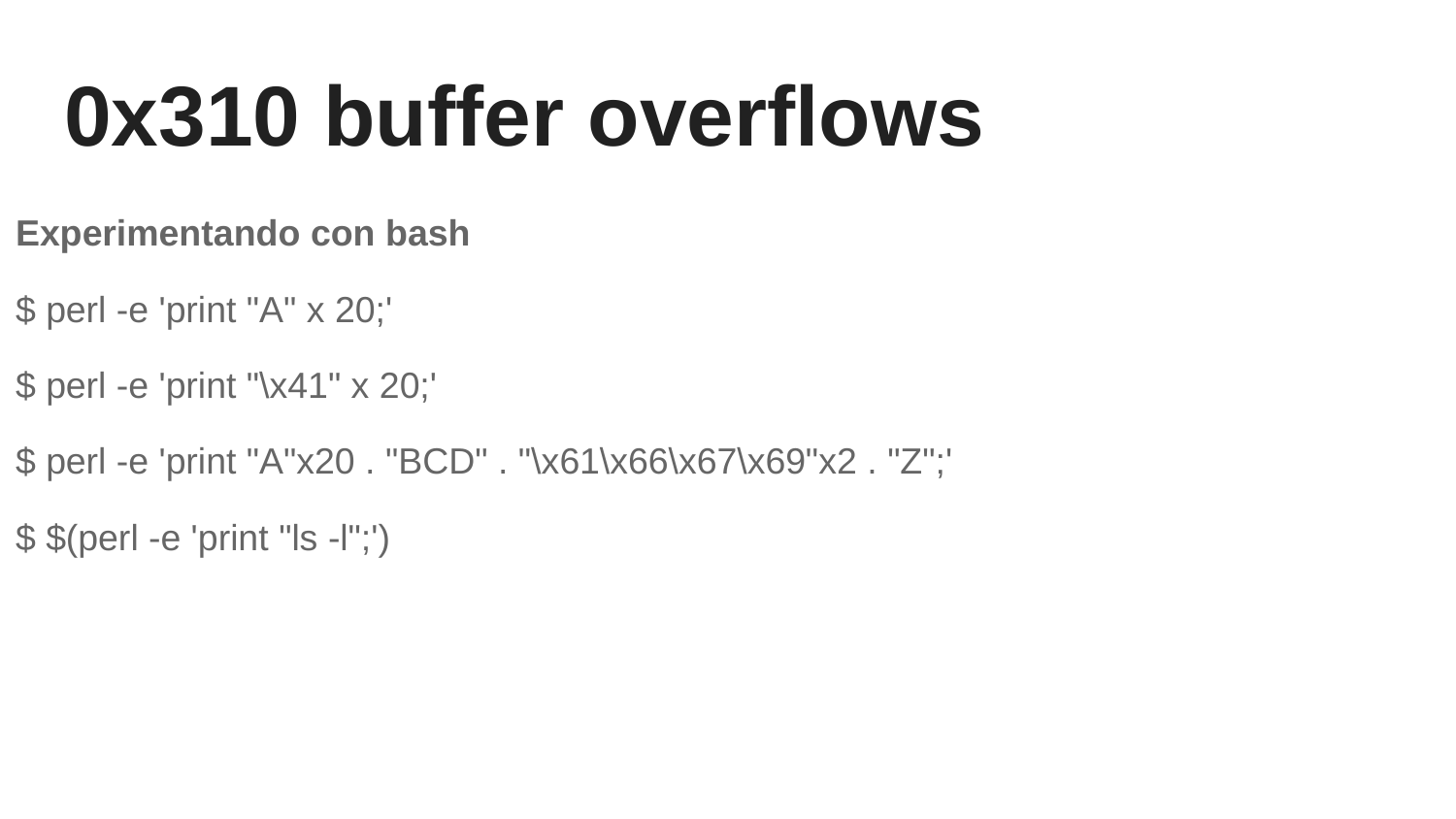

# 0x310 buffer overflows
Experimentando con bash
$ perl -e 'print "A" x 20;'
$ perl -e 'print "\x41" x 20;'
$ perl -e 'print "A"x20 . "BCD" . "\x61\x66\x67\x69"x2 . "Z";'
$ $(perl -e 'print "ls -l";')